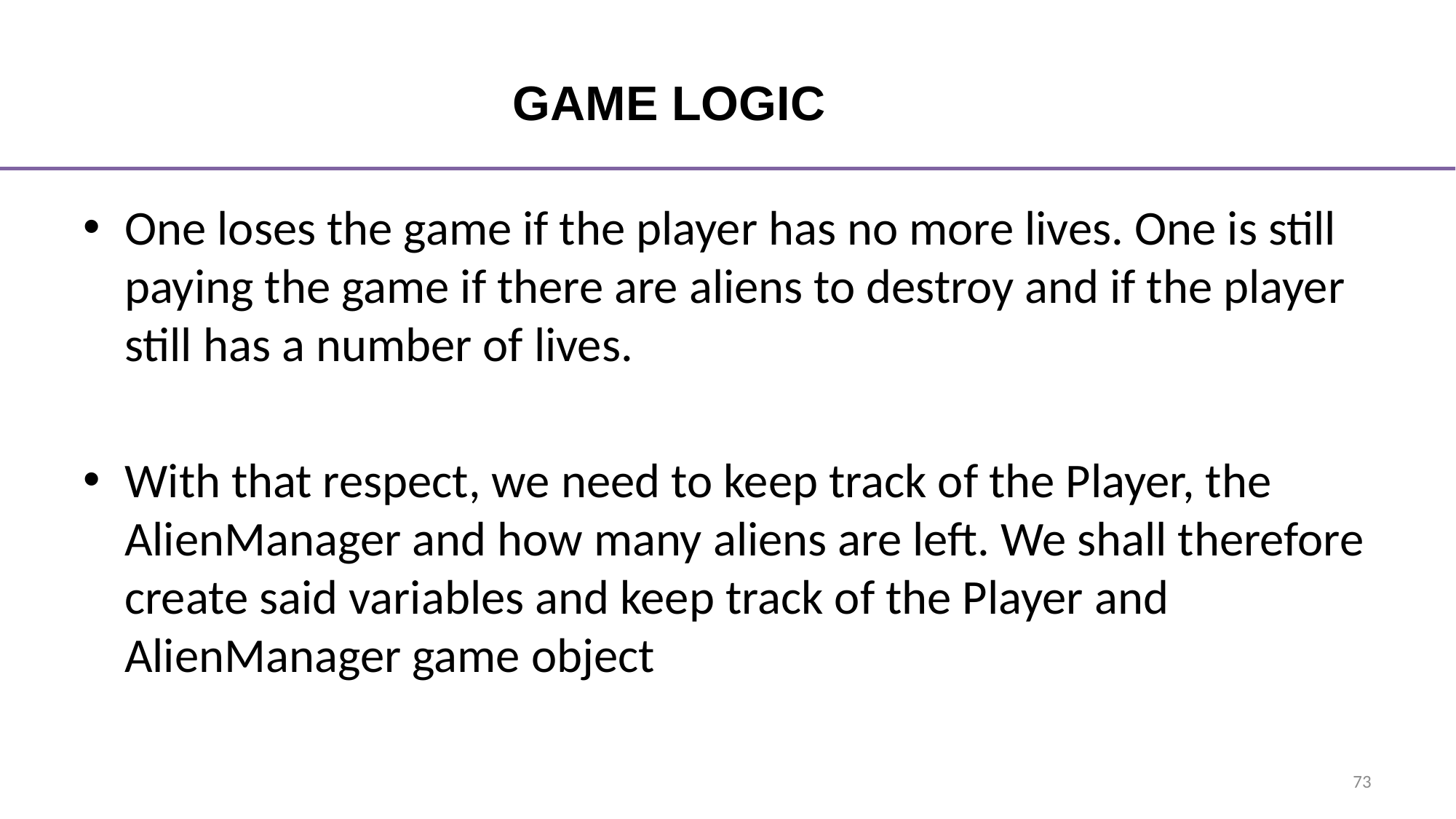

# Game Logic
One loses the game if the player has no more lives. One is still paying the game if there are aliens to destroy and if the player still has a number of lives.

With that respect, we need to keep track of the Player, the AlienManager and how many aliens are left. We shall therefore create said variables and keep track of the Player and AlienManager game object
73